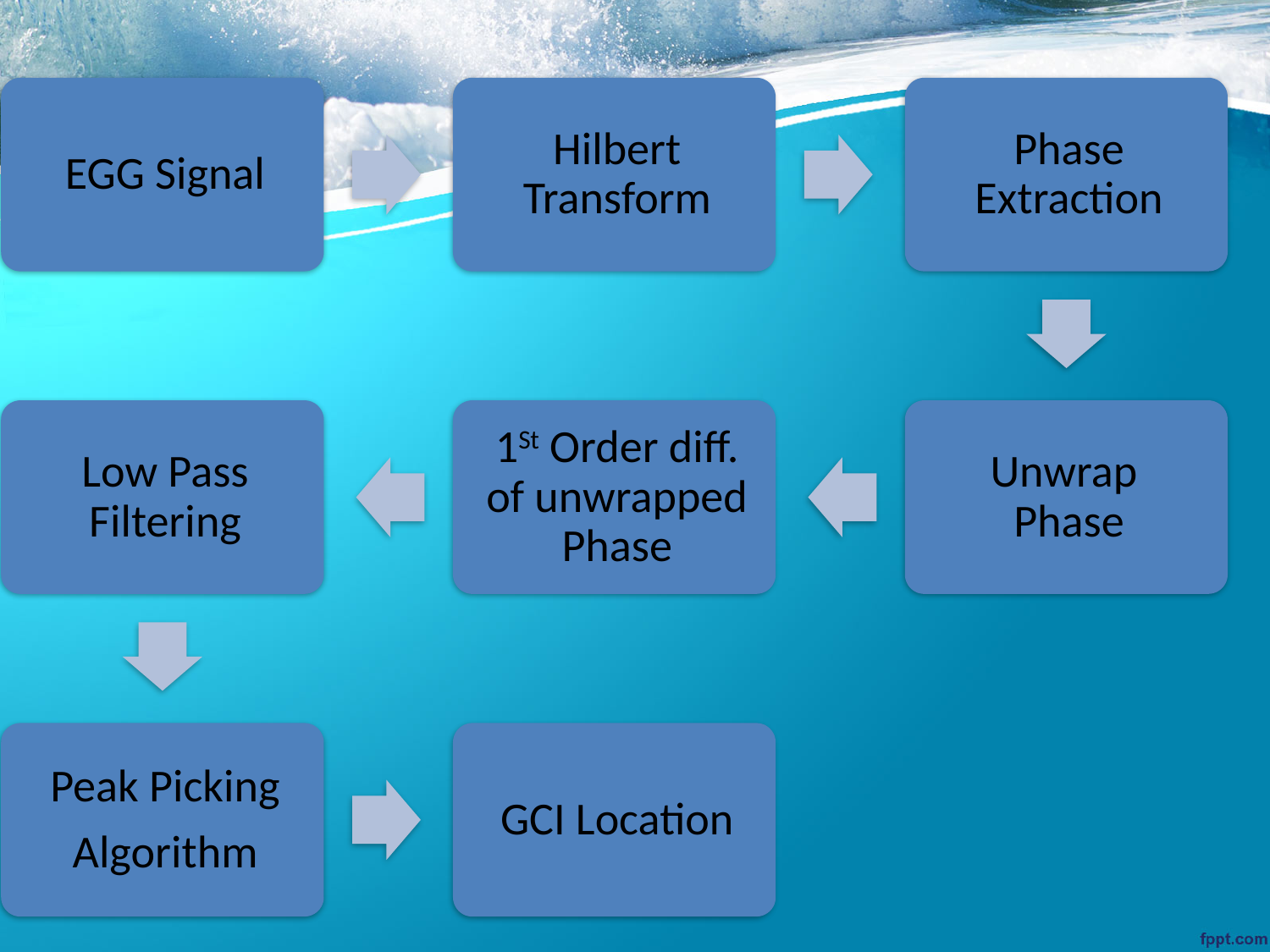

EGG Signal

Hilbert Transform

Phase Extraction

Unwrap  Phase

1St Order diff. of unwrapped Phase

Low Pass Filtering

Peak Picking
Algorithm

GCI Location
# Slide Title